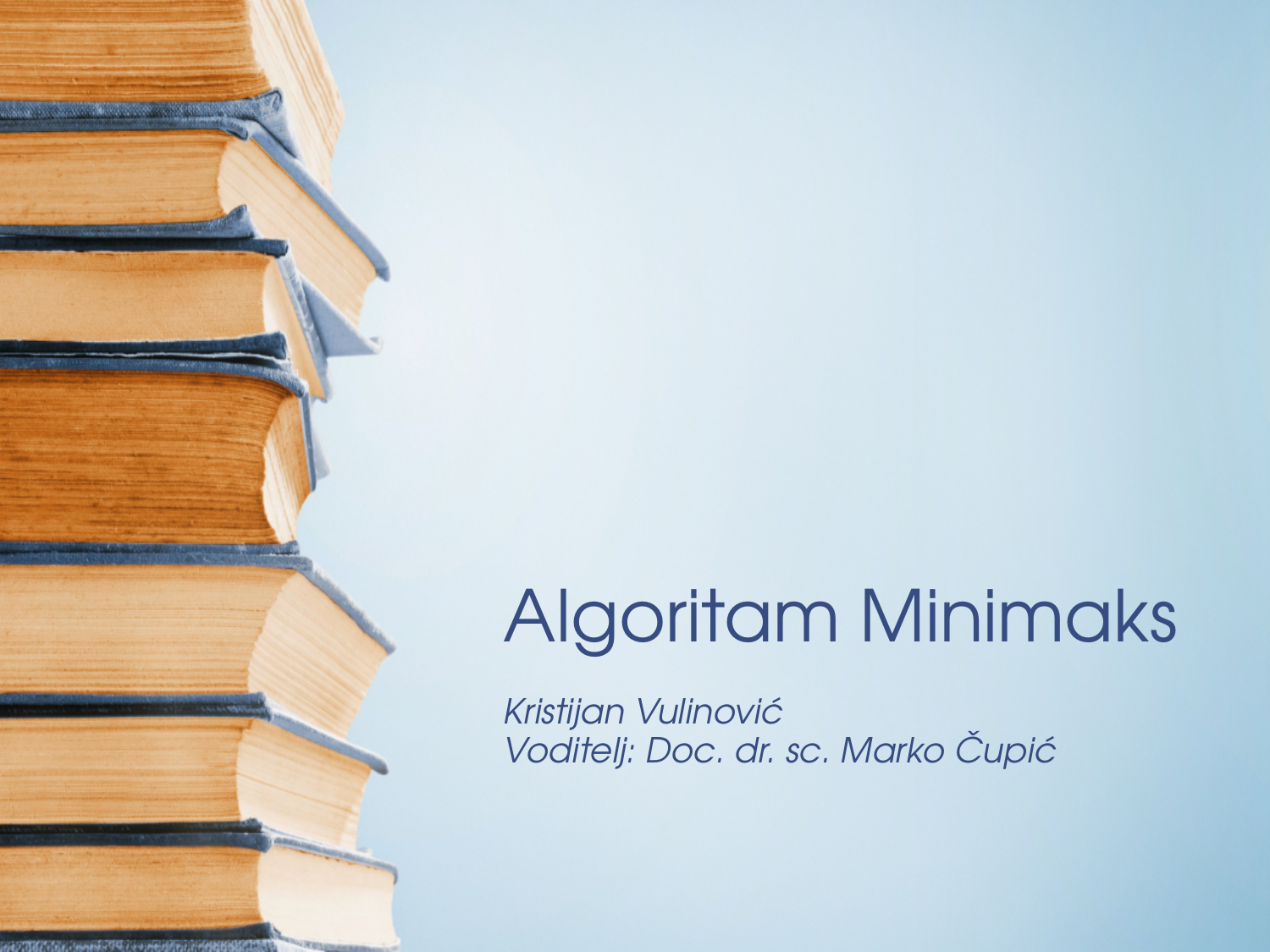

# Algoritam Minimaks
Kristijan Vulinović
Voditelj: Doc. dr. sc. Marko Čupić